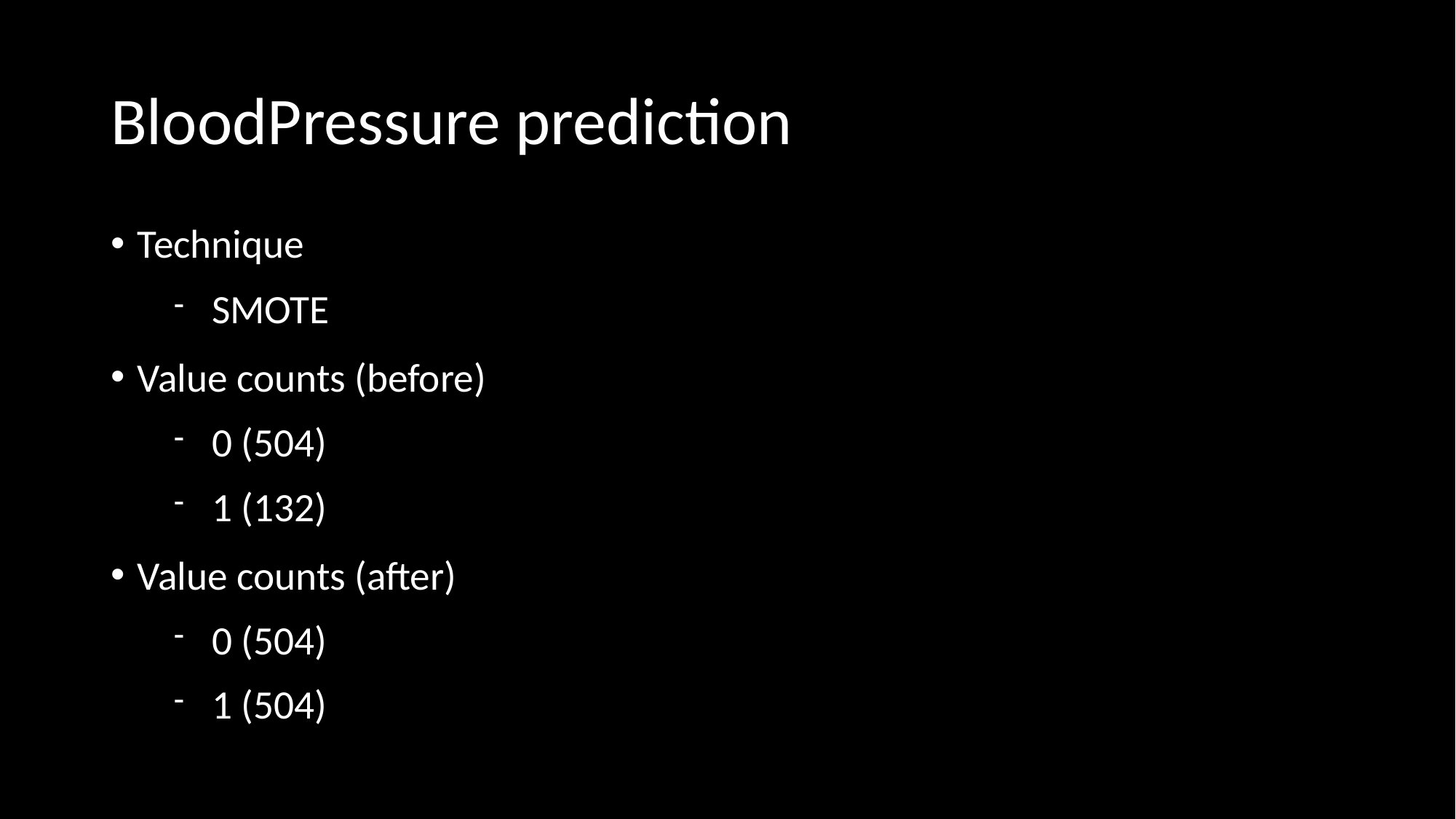

BloodPressure prediction
Technique
SMOTE
Value counts (before)
0 (504)
1 (132)
Value counts (after)
0 (504)
1 (504)